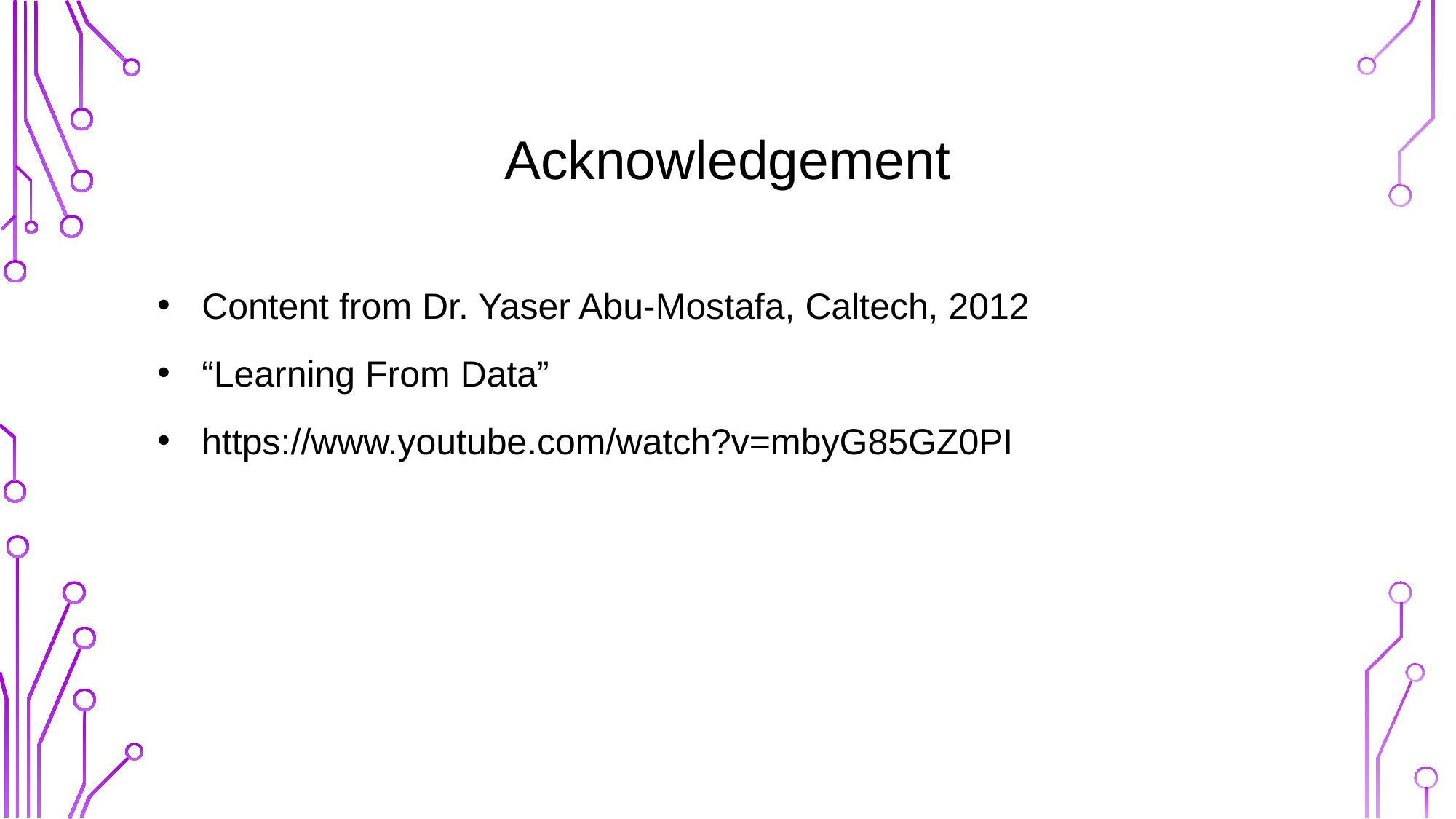

# Acknowledgement
Content from Dr. Yaser Abu-Mostafa, Caltech, 2012
“Learning From Data”
https://www.youtube.com/watch?v=mbyG85GZ0PI